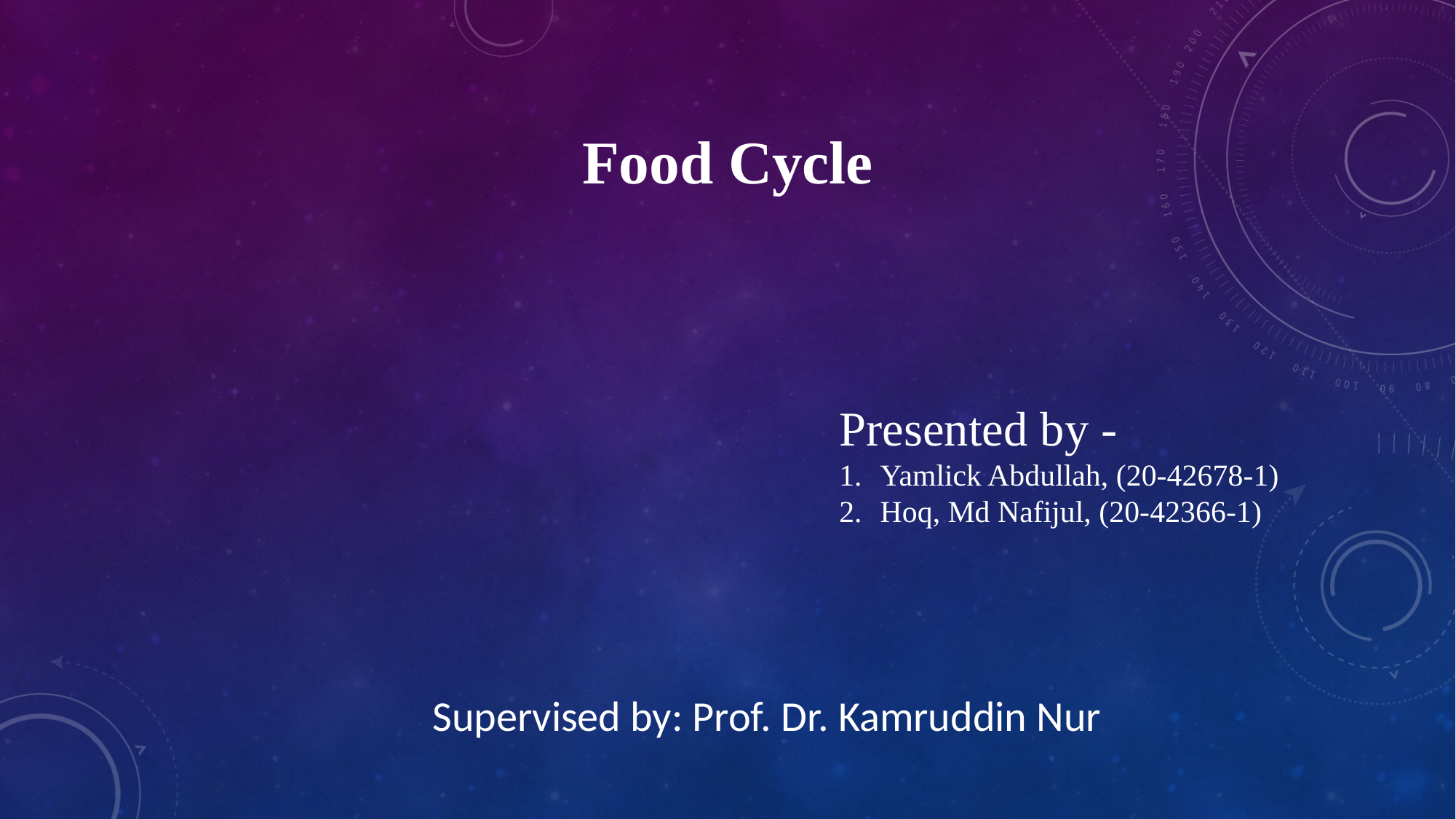

Food Cycle
Presented by -
Yamlick Abdullah, (20-42678-1)
Hoq, Md Nafijul, (20-42366-1)

Supervised by: Prof. Dr. Kamruddin Nur